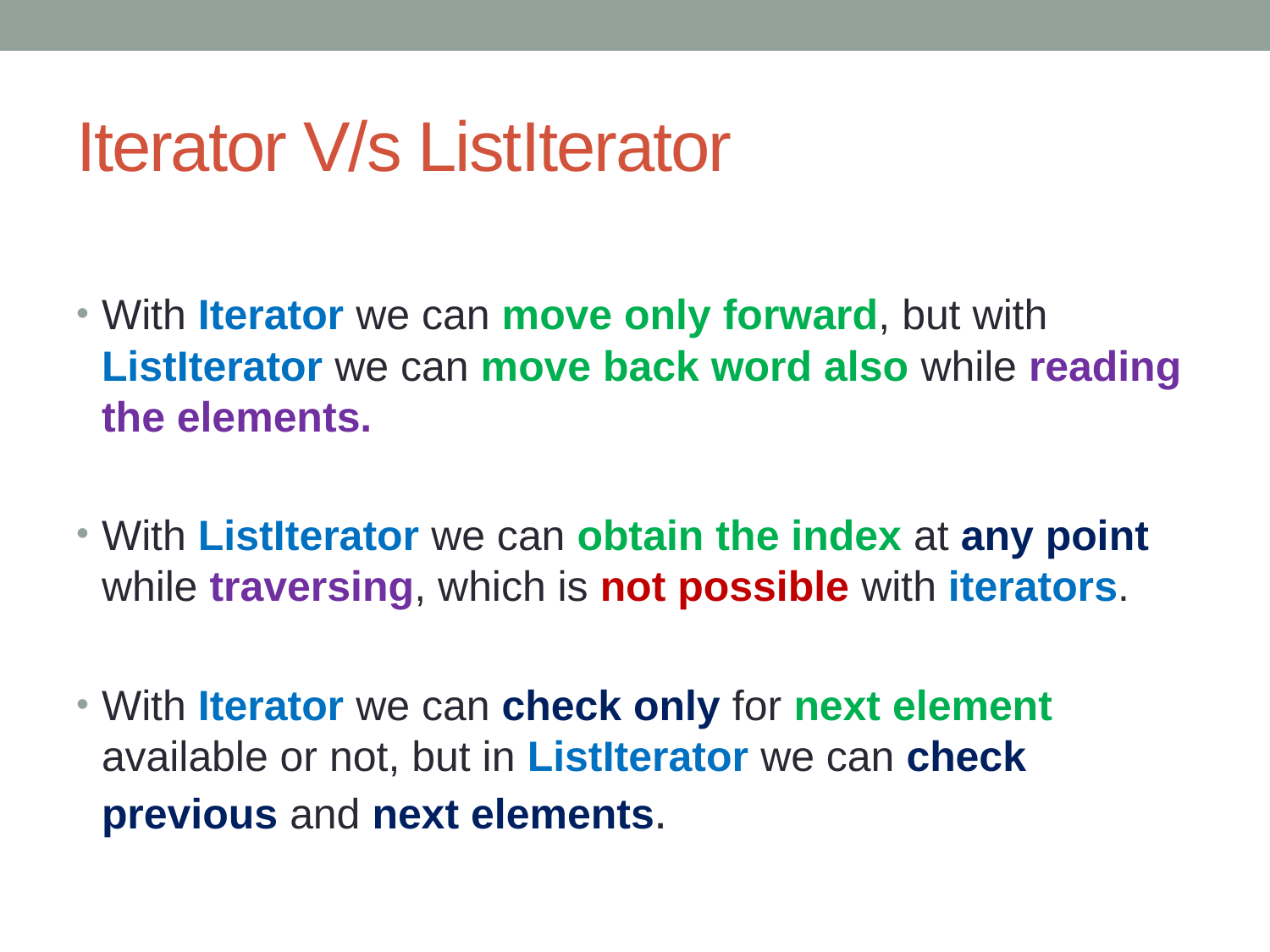

# Iterator V/s ListIterator

With Iterator we can move only forward, but with       ListIterator we can move back word also while reading the elements.

With ListIterator we can obtain the index at any point while traversing, which is not possible with iterators.

With Iterator we can check only for next element available or not, but in ListIterator we can check previous and next elements.